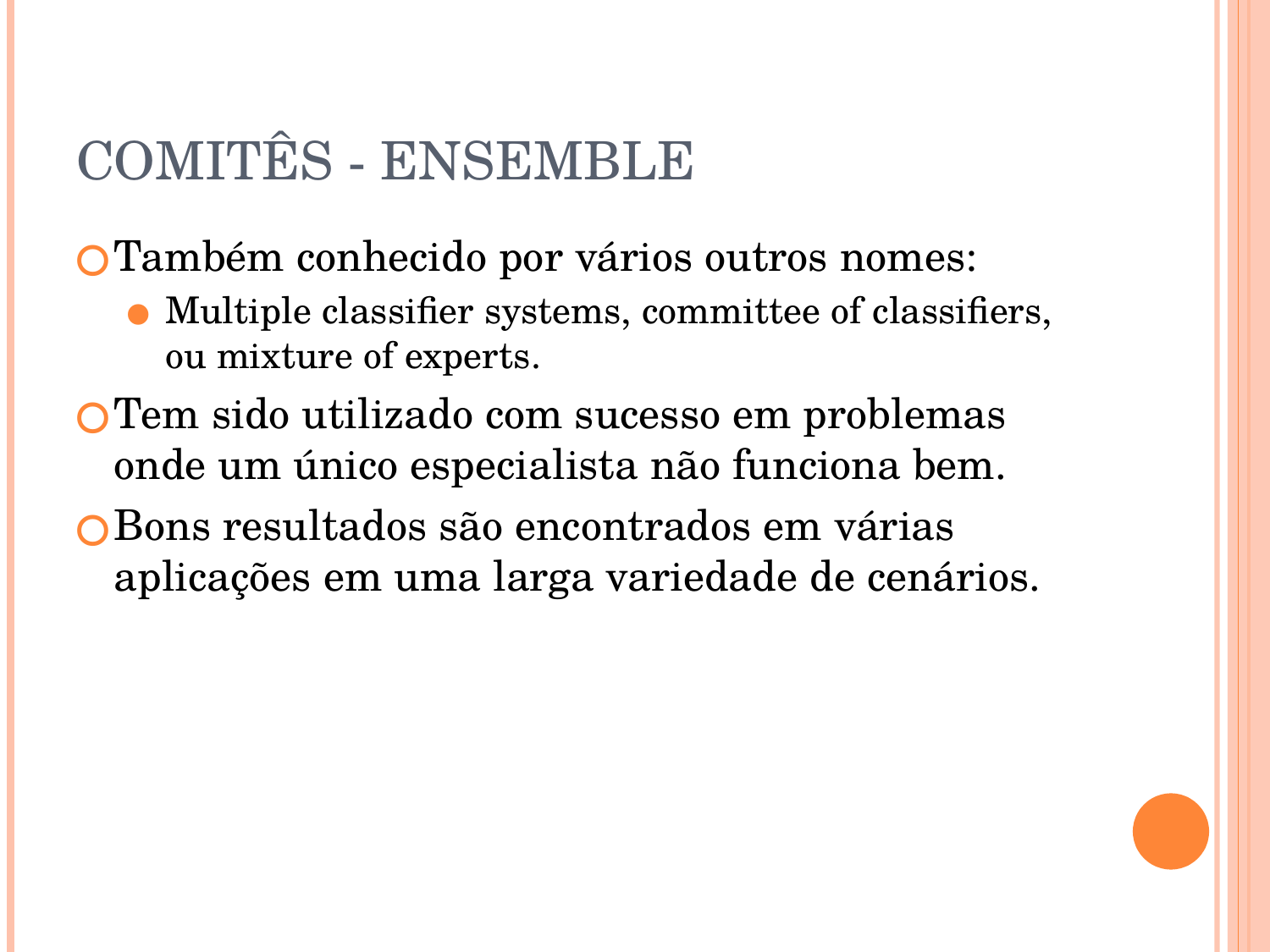

# Comitês - Ensemble
Também conhecido por vários outros nomes:
Multiple classifier systems, committee of classifiers, ou mixture of experts.
Tem sido utilizado com sucesso em problemas onde um único especialista não funciona bem.
Bons resultados são encontrados em várias aplicações em uma larga variedade de cenários.